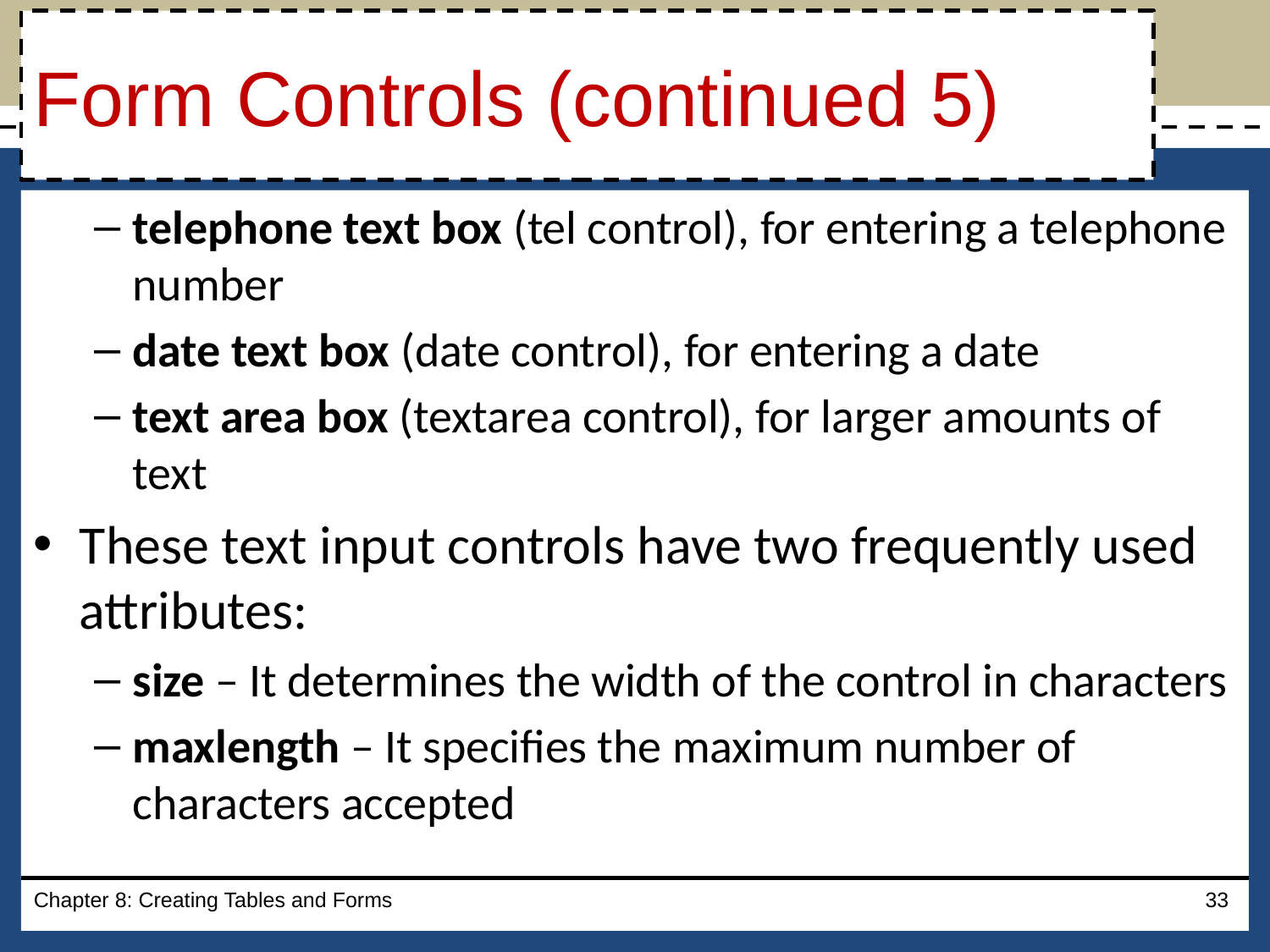

# Form Controls (continued 5)
telephone text box (tel control), for entering a telephone number
date text box (date control), for entering a date
text area box (textarea control), for larger amounts of text
These text input controls have two frequently used attributes:
size – It determines the width of the control in characters
maxlength – It specifies the maximum number of characters accepted
Chapter 8: Creating Tables and Forms

33